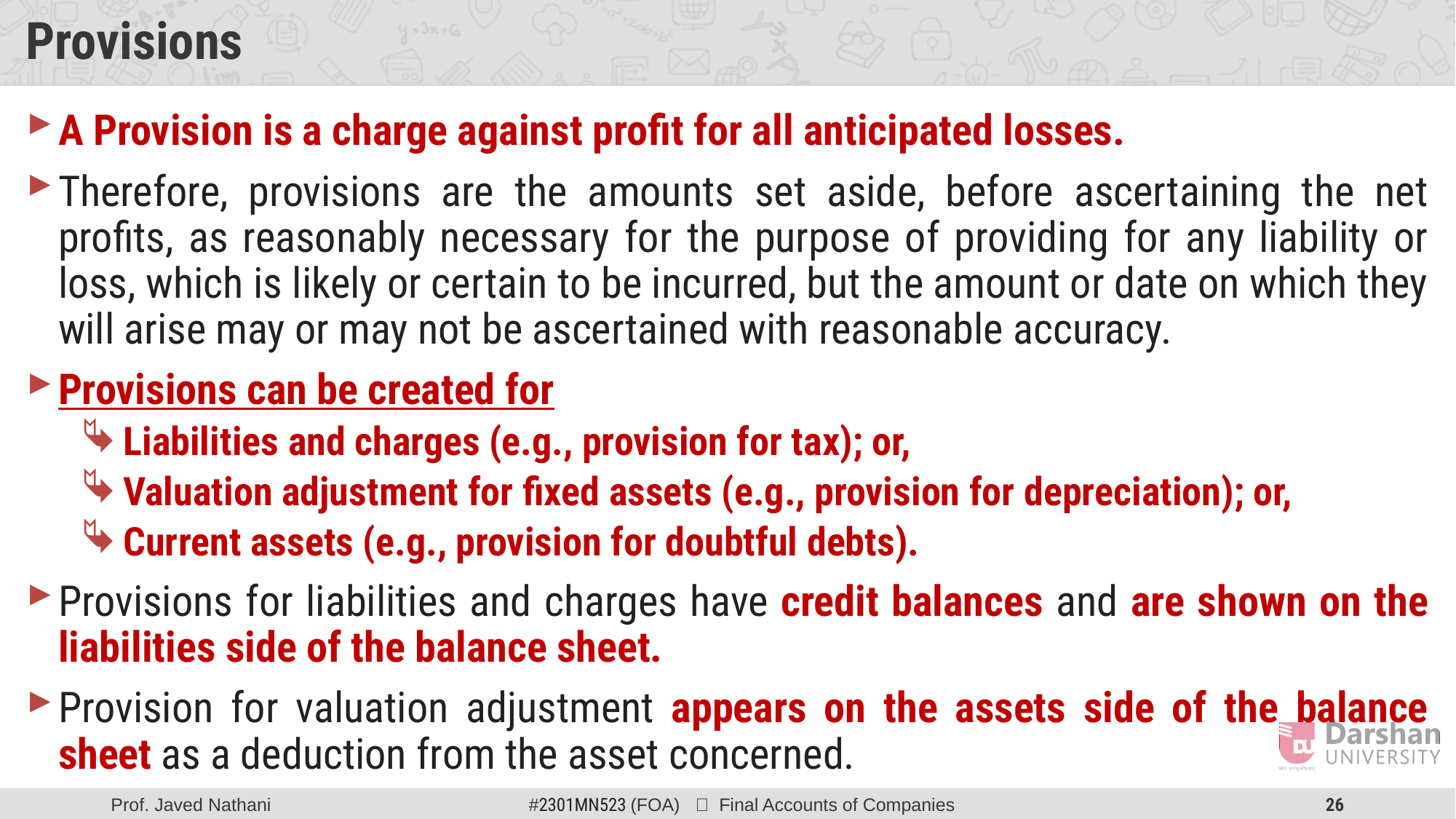

# Provisions
A Provision is a charge against profit for all anticipated losses.
Therefore, provisions are the amounts set aside, before ascertaining the net profits, as reasonably necessary for the purpose of providing for any liability or loss, which is likely or certain to be incurred, but the amount or date on which they will arise may or may not be ascertained with reasonable accuracy.
Provisions can be created for
Liabilities and charges (e.g., provision for tax); or,
Valuation adjustment for fixed assets (e.g., provision for depreciation); or,
Current assets (e.g., provision for doubtful debts).
Provisions for liabilities and charges have credit balances and are shown on the liabilities side of the balance sheet.
Provision for valuation adjustment appears on the assets side of the balance sheet as a deduction from the asset concerned.